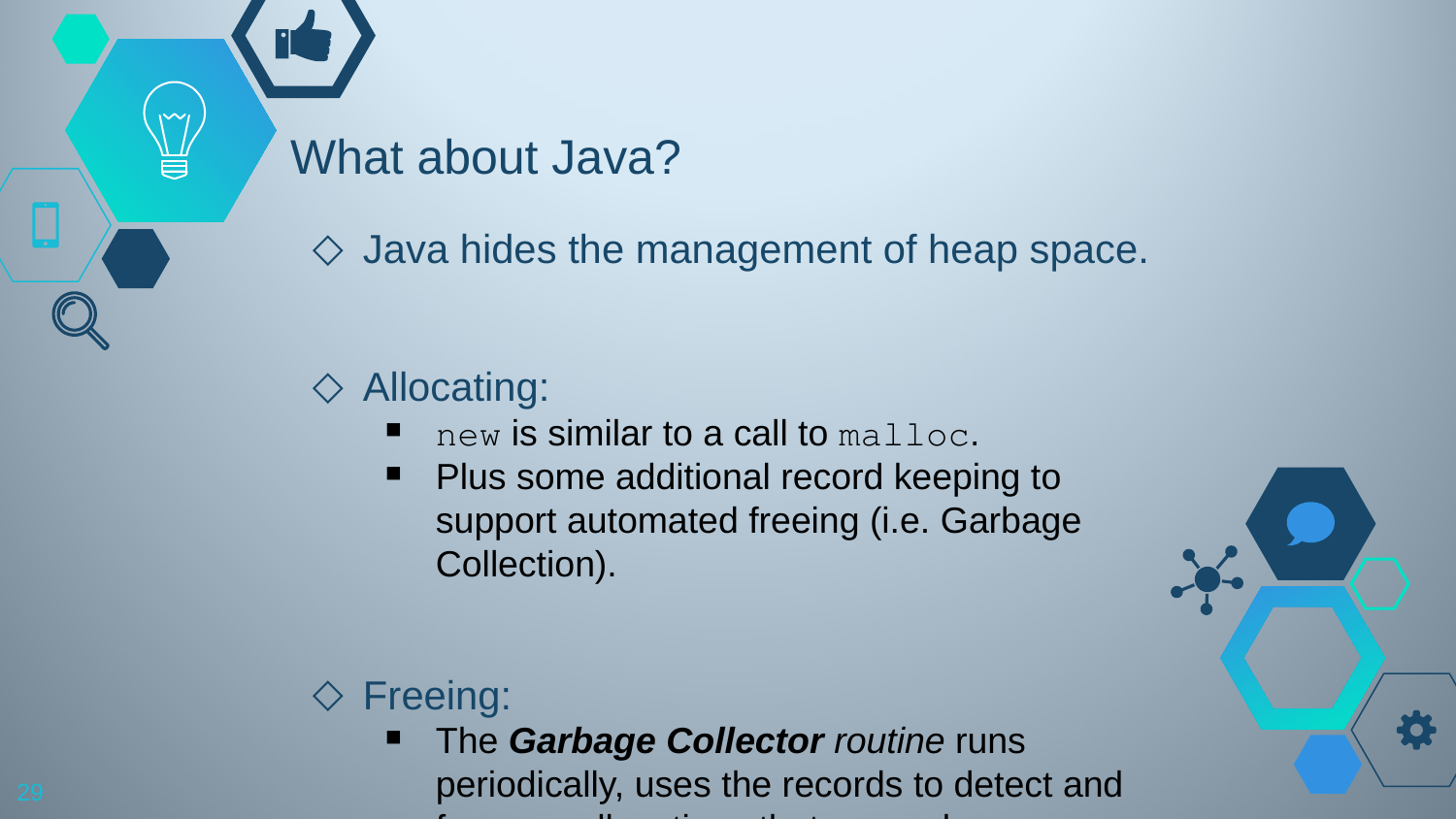

# What about Java?
Java hides the management of heap space.

Allocating:
new is similar to a call to malloc.
Plus some additional record keeping to support automated freeing (i.e. Garbage Collection).

Freeing:
The Garbage Collector routine runs periodically, uses the records to detect and free any allocations that are no longer referenced.
29